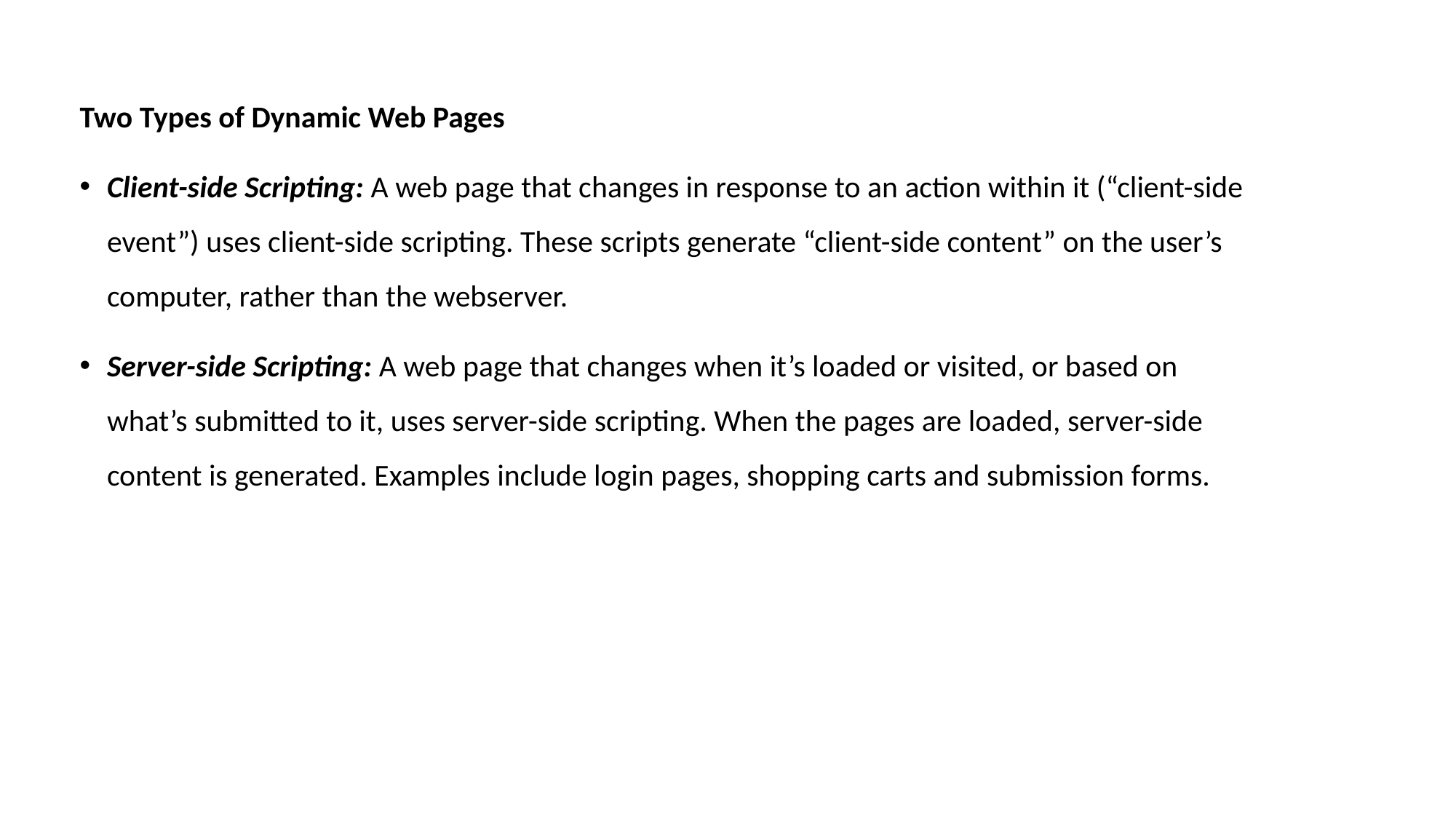

Two Types of Dynamic Web Pages
Client-side Scripting: A web page that changes in response to an action within it (“client-side event”) uses client-side scripting. These scripts generate “client-side content” on the user’s computer, rather than the webserver.
Server-side Scripting: A web page that changes when it’s loaded or visited, or based on what’s submitted to it, uses server-side scripting. When the pages are loaded, server-side content is generated. Examples include login pages, shopping carts and submission forms.